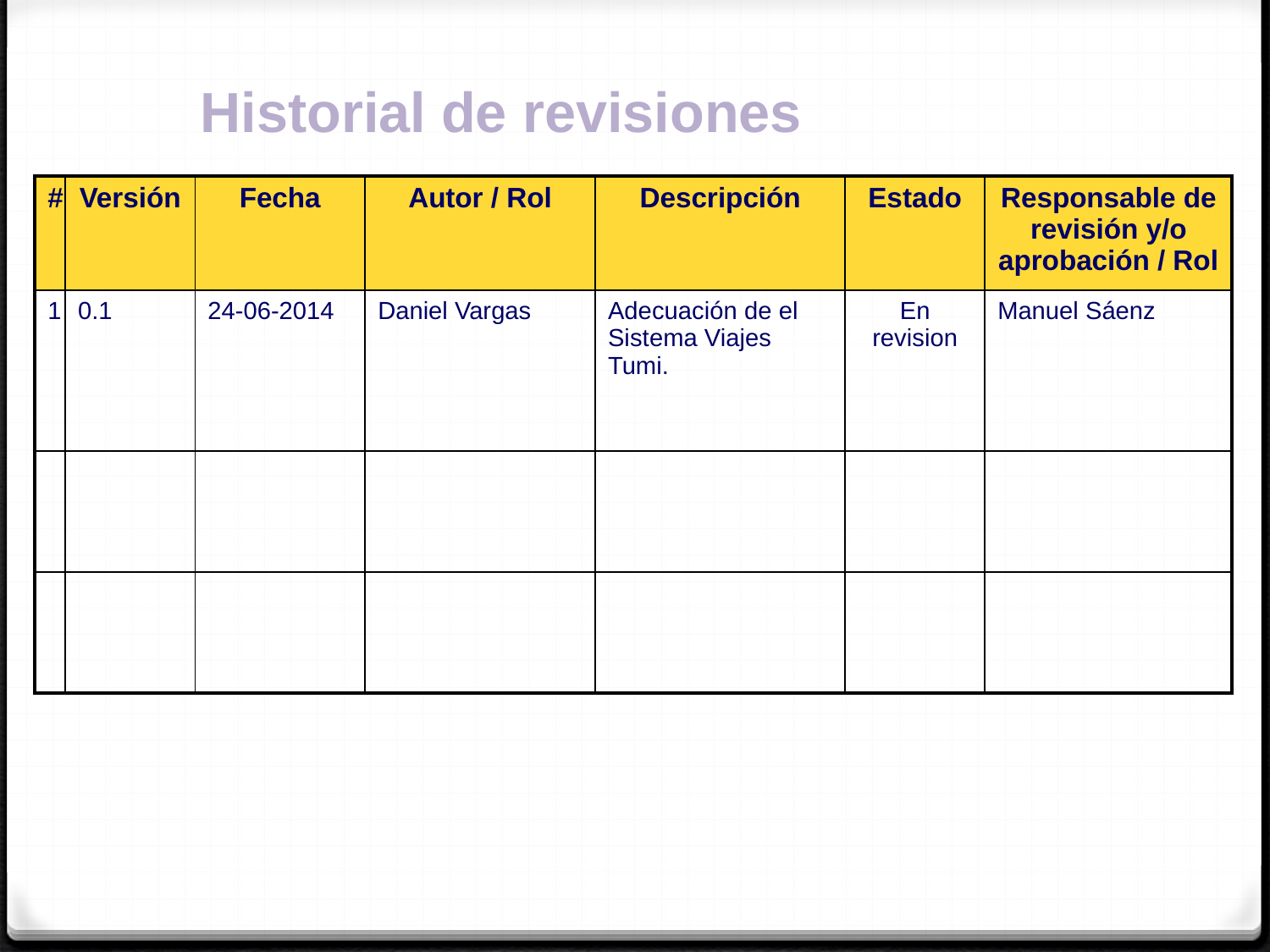

Historial de revisiones
| # | Versión | Fecha | Autor / Rol | Descripción | Estado | Responsable de revisión y/o aprobación / Rol |
| --- | --- | --- | --- | --- | --- | --- |
| 1 | 0.1 | 24-06-2014 | Daniel Vargas | Adecuación de el Sistema Viajes Tumi. | En revision | Manuel Sáenz |
|  |  |  |  |  |  |  |
|  |  |  |  |  |  |  |